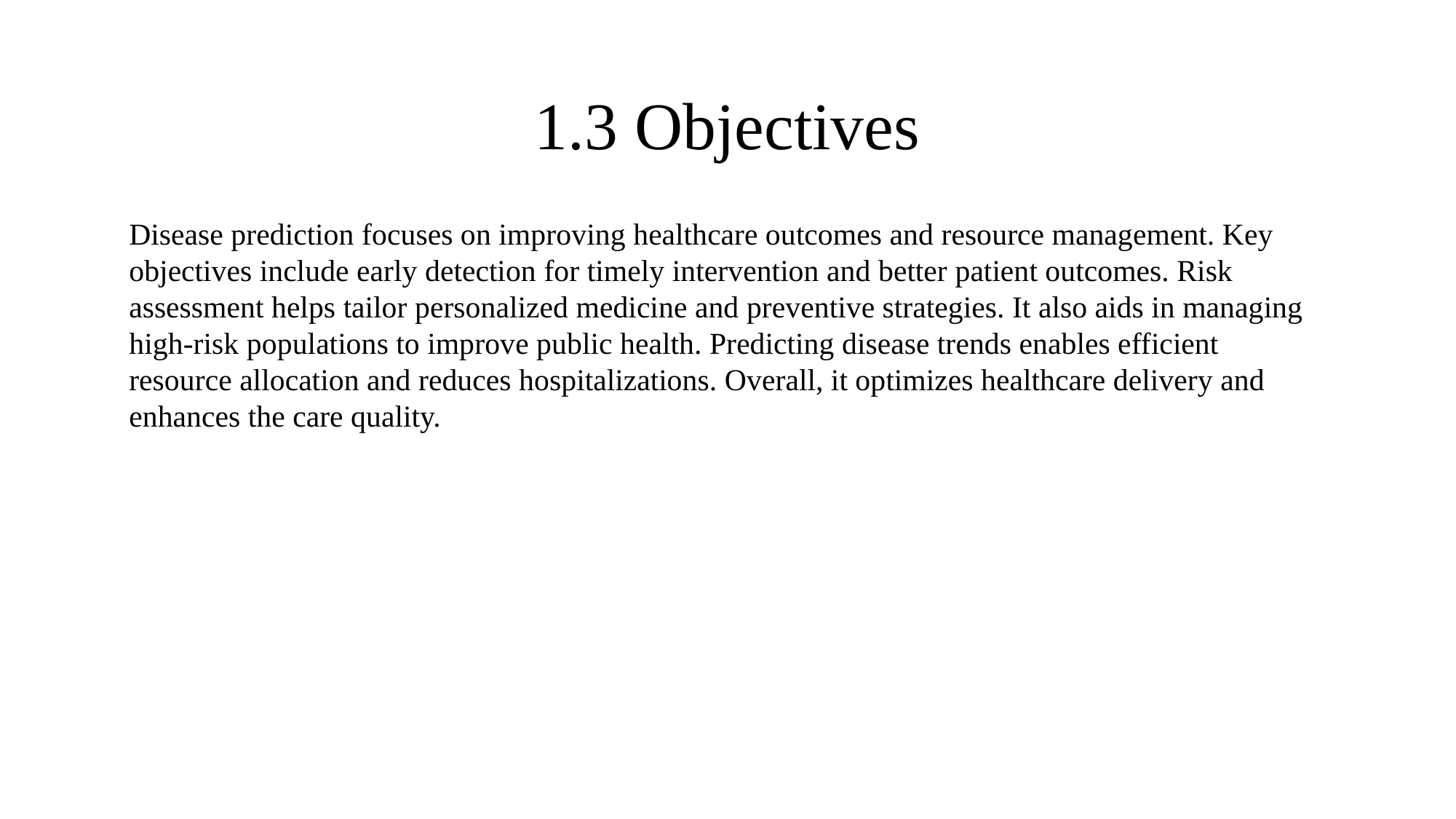

# 1.3 Objectives
Disease prediction focuses on improving healthcare outcomes and resource management. Key objectives include early detection for timely intervention and better patient outcomes. Risk assessment helps tailor personalized medicine and preventive strategies. It also aids in managing high-risk populations to improve public health. Predicting disease trends enables efficient resource allocation and reduces hospitalizations. Overall, it optimizes healthcare delivery and enhances the care quality.